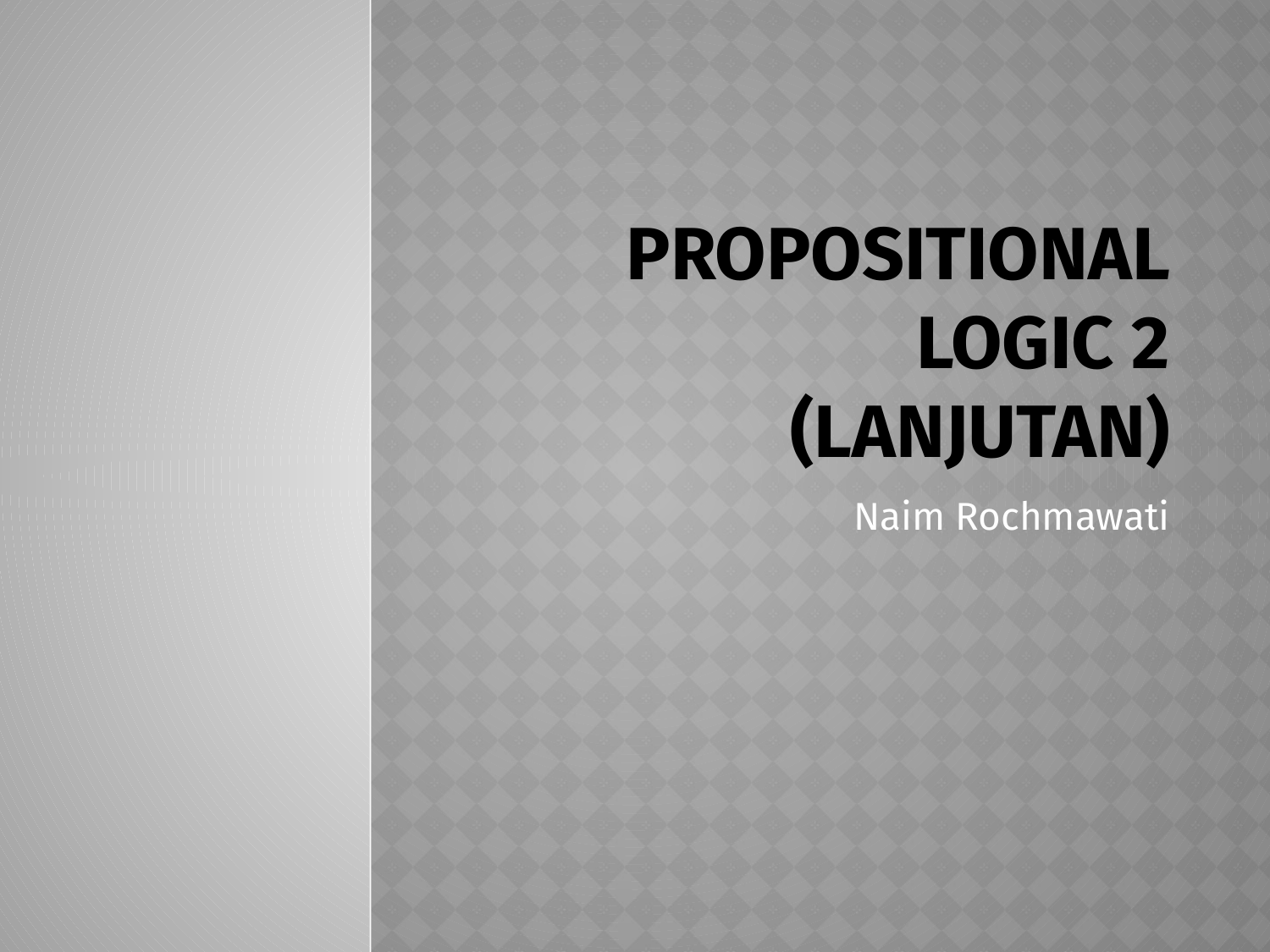

# Propositional LoGIC 2 (Lanjutan)
Naim Rochmawati